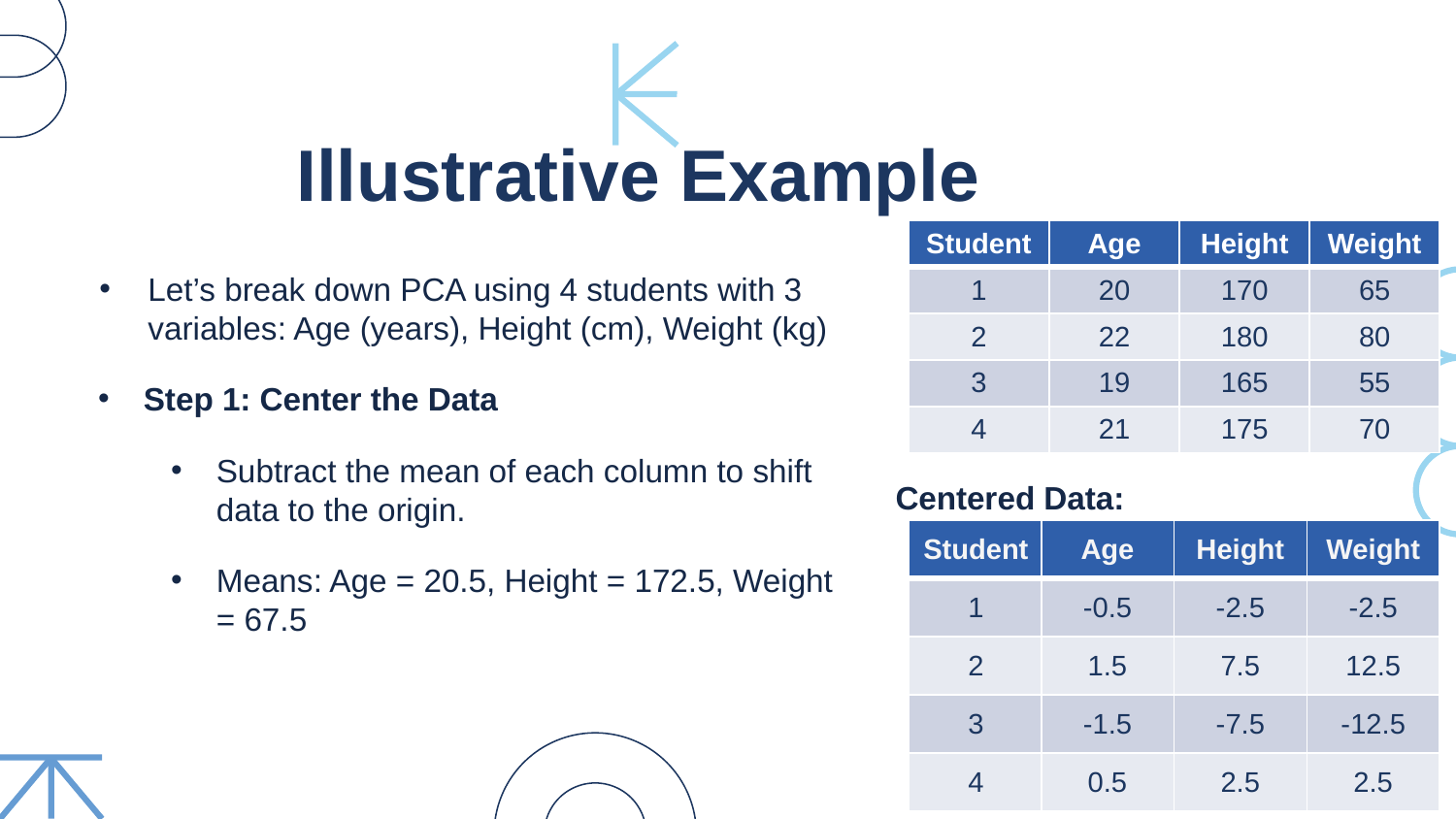

# Illustrative Example
| Student | Age | Height | Weight |
| --- | --- | --- | --- |
| 1 | 20 | 170 | 65 |
| 2 | 22 | 180 | 80 |
| 3 | 19 | 165 | 55 |
| 4 | 21 | 175 | 70 |
Let’s break down PCA using 4 students with 3 variables: Age (years), Height (cm), Weight (kg)

Step 1: Center the Data
Subtract the mean of each column to shift data to the origin.
Means: Age = 20.5, Height = 172.5, Weight = 67.5

Centered Data:
| Student | Age | Height | Weight |
| --- | --- | --- | --- |
| 1 | -0.5 | -2.5 | -2.5 |
| 2 | 1.5 | 7.5 | 12.5 |
| 3 | -1.5 | -7.5 | -12.5 |
| 4 | 0.5 | 2.5 | 2.5 |